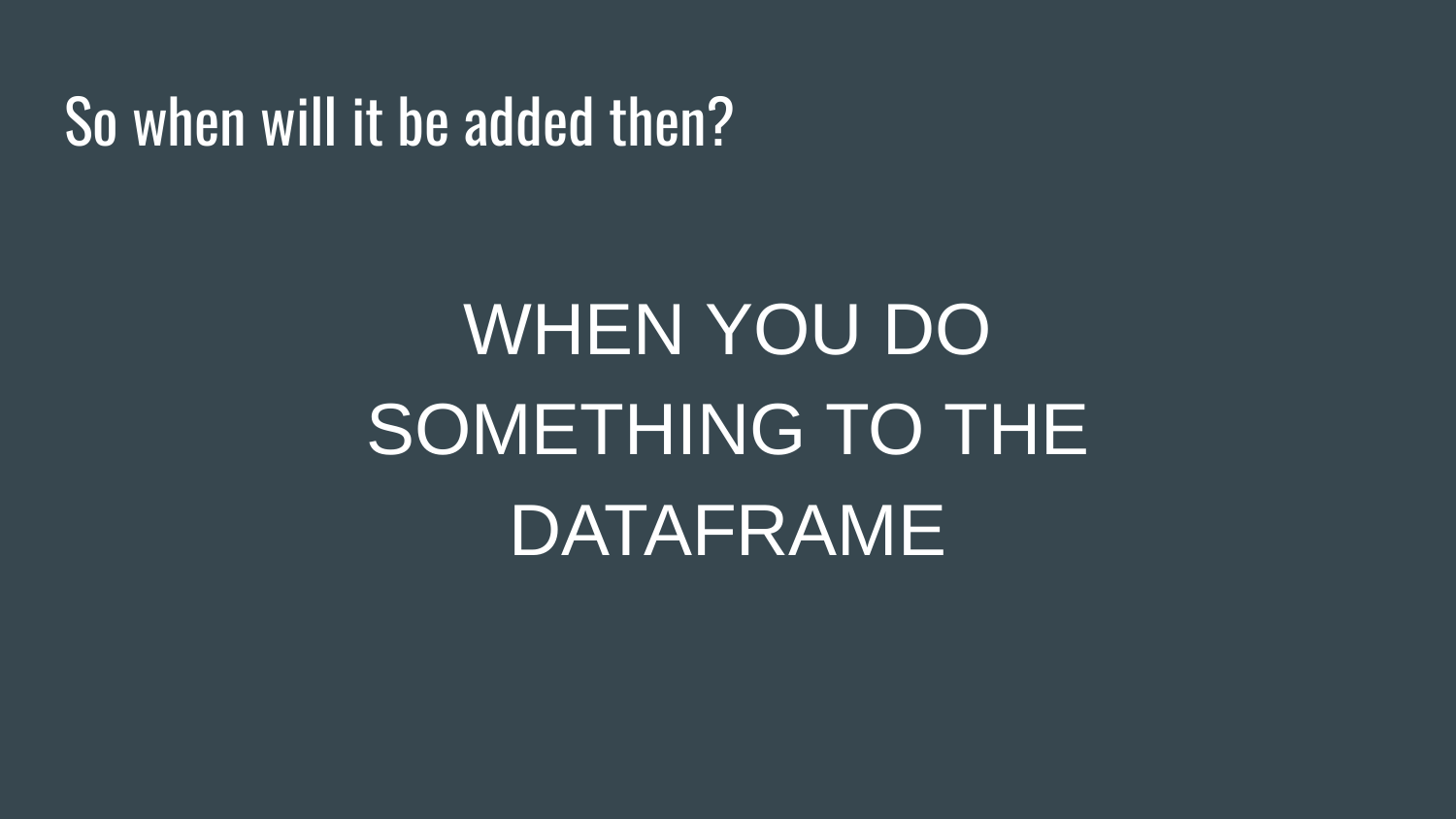

# So when will it be added then?
WHEN YOU DO SOMETHING TO THE DATAFRAME